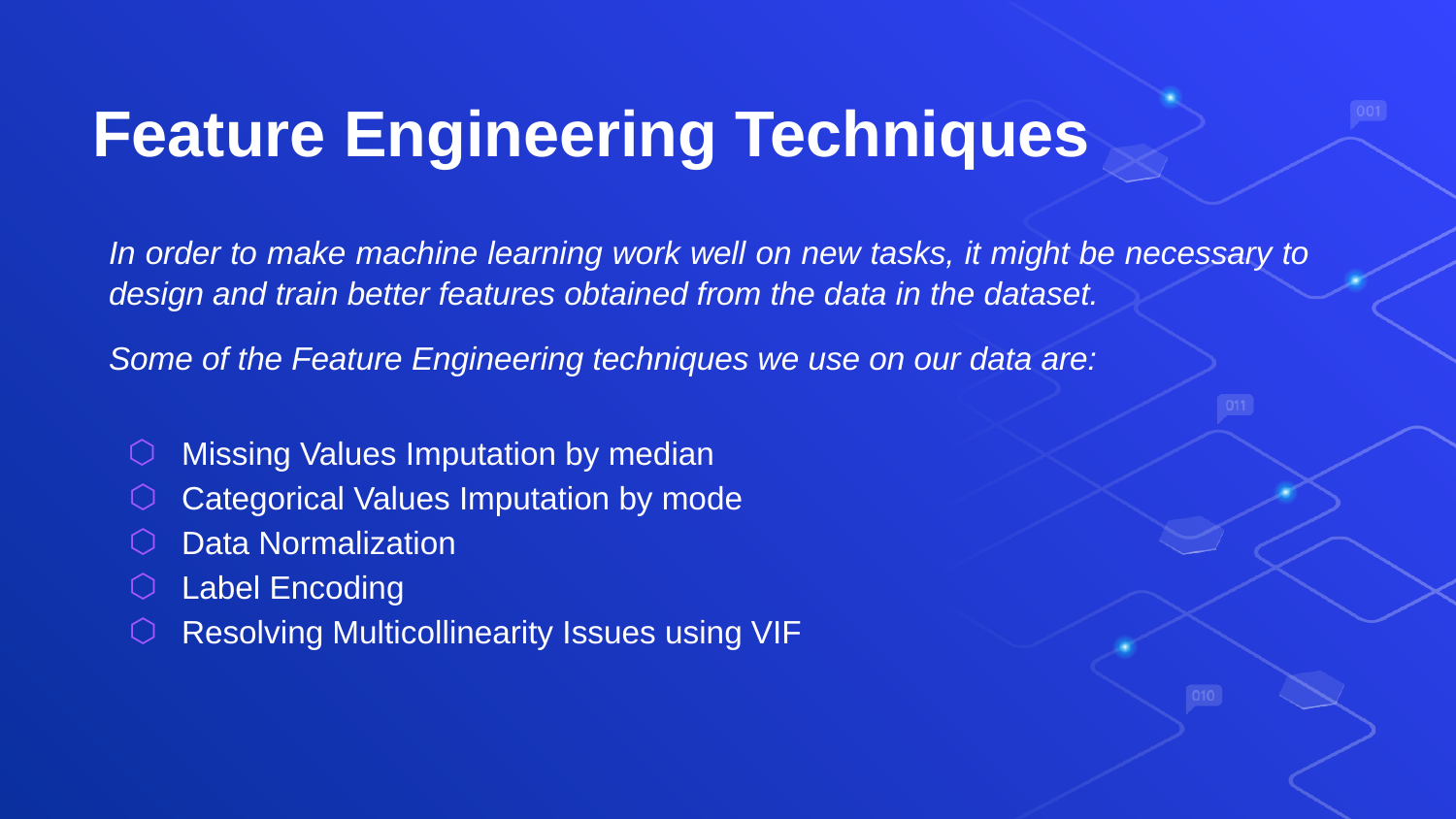

# Feature Engineering Techniques
In order to make machine learning work well on new tasks, it might be necessary to design and train better features obtained from the data in the dataset.
Some of the Feature Engineering techniques we use on our data are:

Missing Values Imputation by median
Categorical Values Imputation by mode
Data Normalization
Label Encoding
Resolving Multicollinearity Issues using VIF